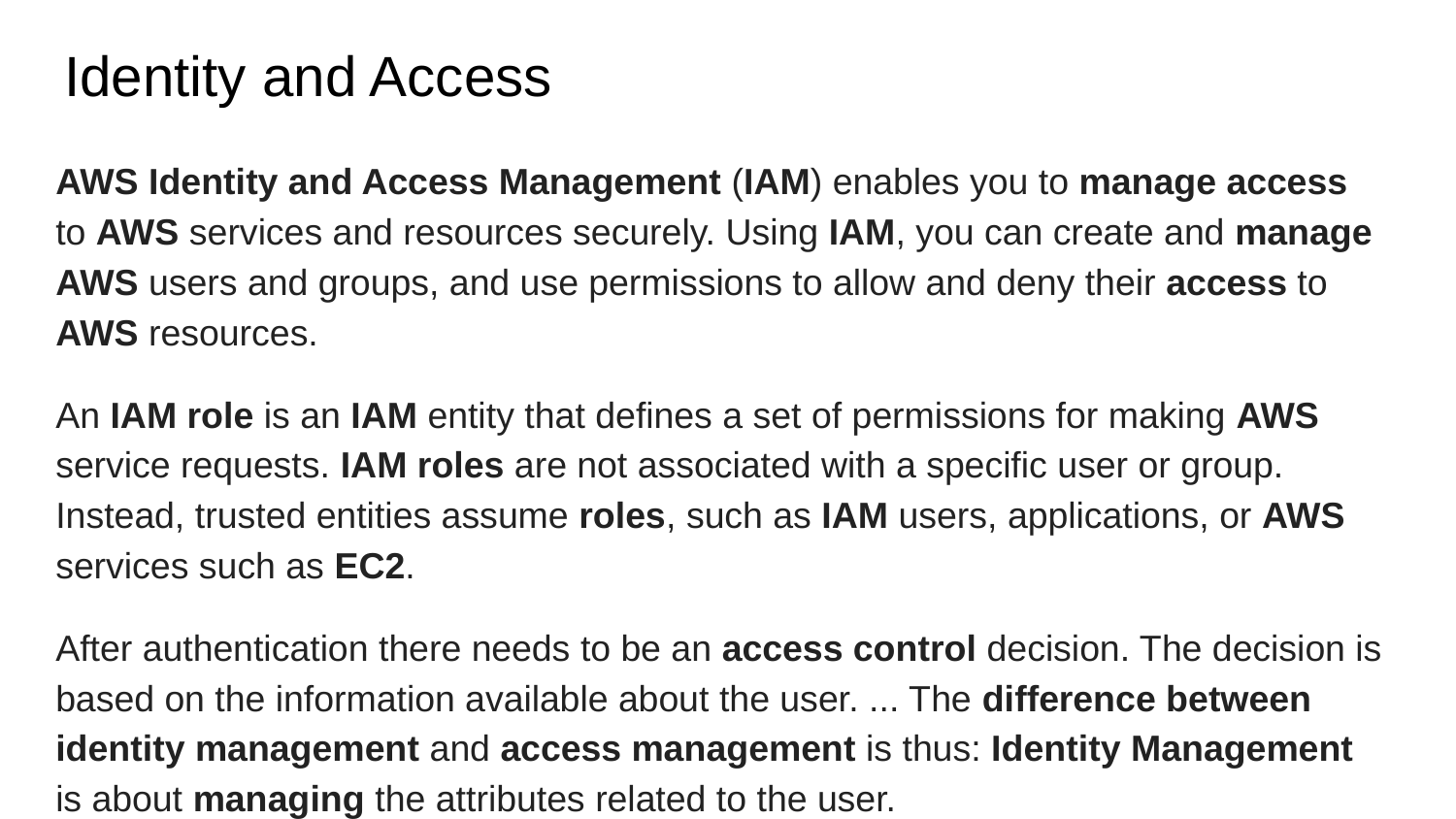

# Identity and Access

AWS Identity and Access Management (IAM) enables you to manage access to AWS services and resources securely. Using IAM, you can create and manage AWS users and groups, and use permissions to allow and deny their access to AWS resources.
An IAM role is an IAM entity that defines a set of permissions for making AWS service requests. IAM roles are not associated with a specific user or group. Instead, trusted entities assume roles, such as IAM users, applications, or AWS services such as EC2.
After authentication there needs to be an access control decision. The decision is based on the information available about the user. ... The difference between identity management and access management is thus: Identity Management is about managing the attributes related to the user.